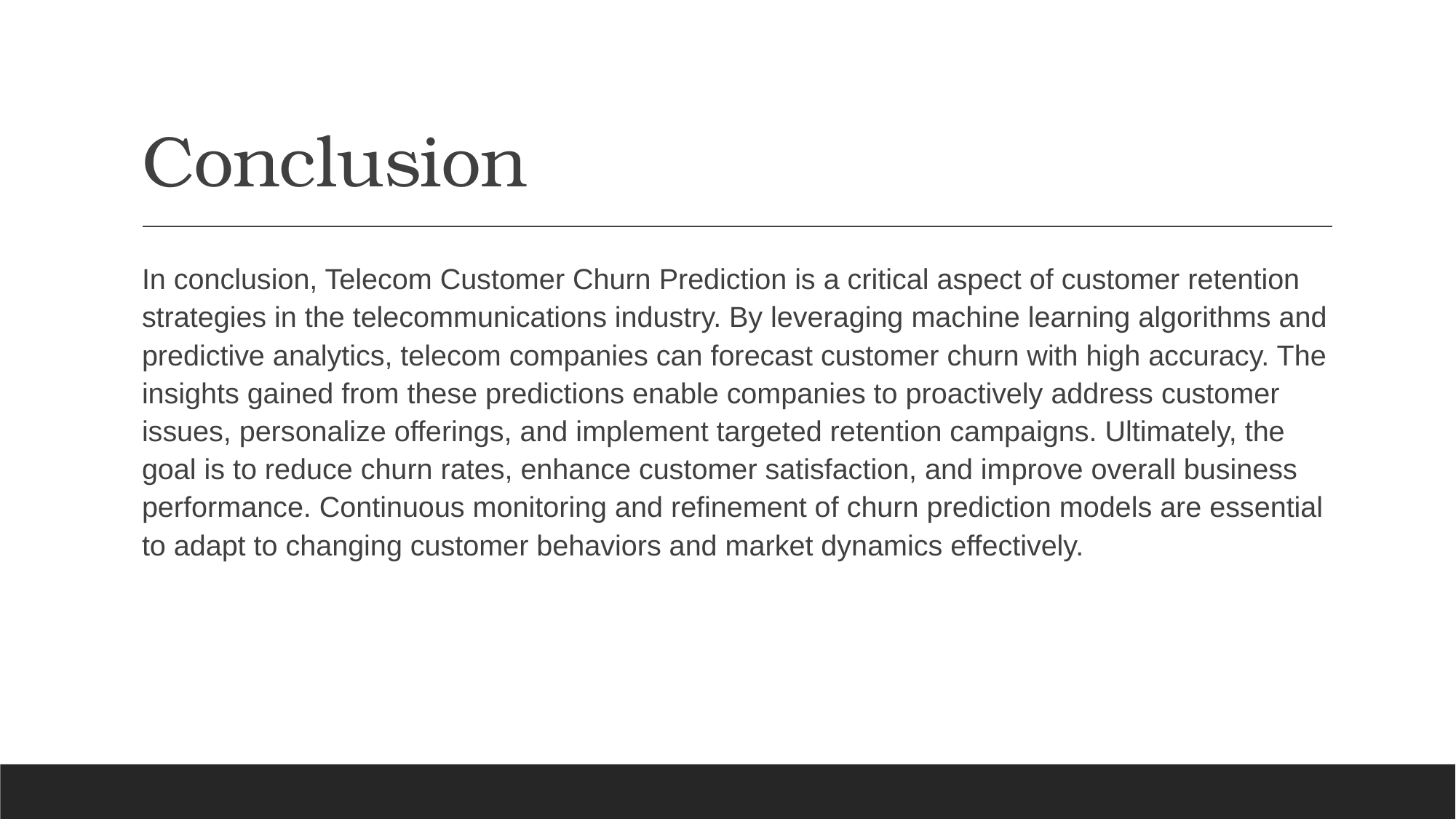

# Conclusion
In conclusion, Telecom Customer Churn Prediction is a critical aspect of customer retention strategies in the telecommunications industry. By leveraging machine learning algorithms and predictive analytics, telecom companies can forecast customer churn with high accuracy. The insights gained from these predictions enable companies to proactively address customer issues, personalize offerings, and implement targeted retention campaigns. Ultimately, the goal is to reduce churn rates, enhance customer satisfaction, and improve overall business performance. Continuous monitoring and refinement of churn prediction models are essential to adapt to changing customer behaviors and market dynamics effectively.